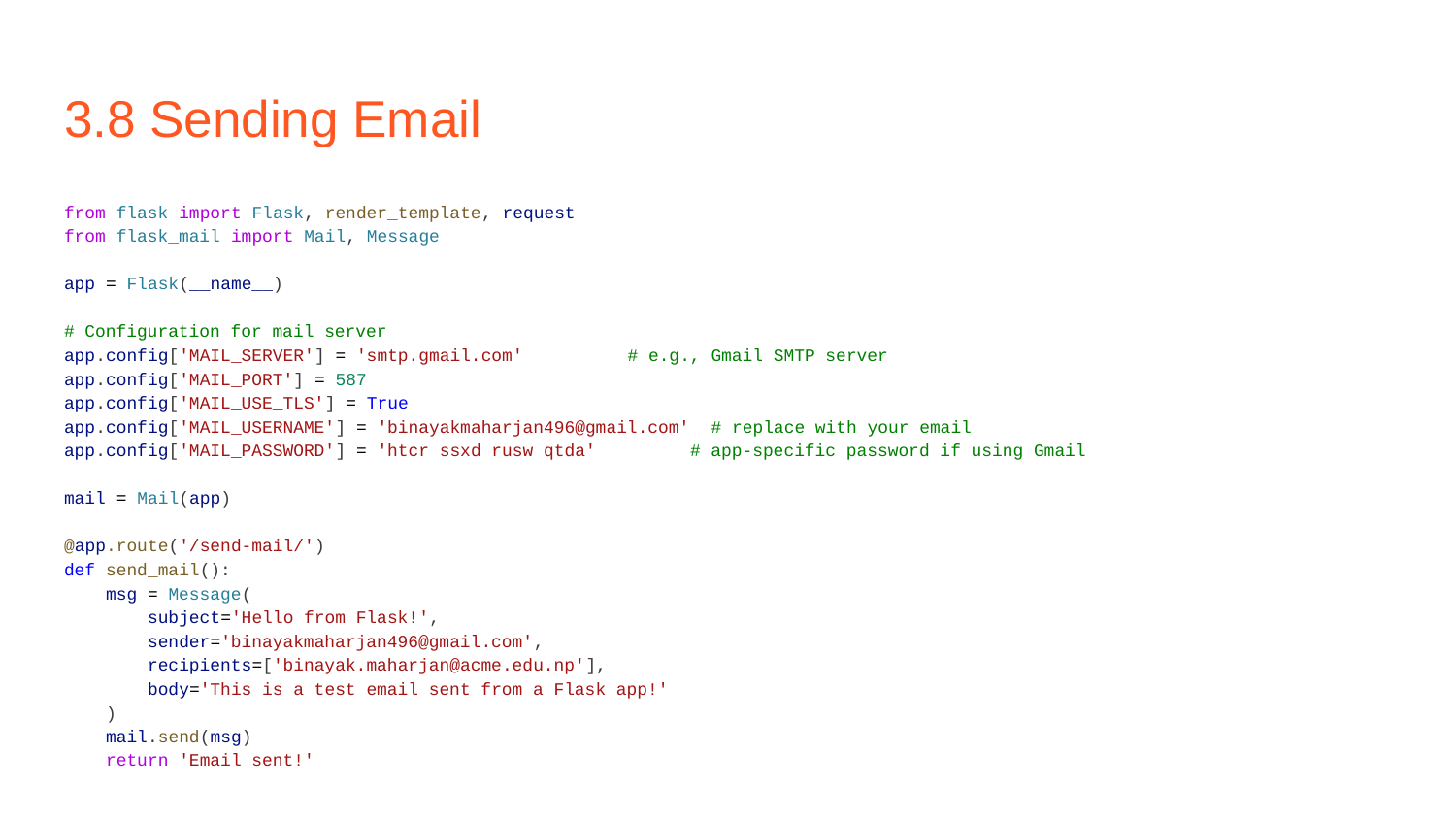

# 3.8 Sending Email
from flask import Flask, render_template, request
from flask_mail import Mail, Message

app = Flask(__name__)

# Configuration for mail server
app.config['MAIL_SERVER'] = 'smtp.gmail.com'          # e.g., Gmail SMTP server
app.config['MAIL_PORT'] = 587
app.config['MAIL_USE_TLS'] = True
app.config['MAIL_USERNAME'] = 'binayakmaharjan496@gmail.com'  # replace with your email
app.config['MAIL_PASSWORD'] = 'htcr ssxd rusw qtda'         # app-specific password if using Gmail

mail = Mail(app)

@app.route('/send-mail/')
def send_mail():
    msg = Message(
        subject='Hello from Flask!',
        sender='binayakmaharjan496@gmail.com',
        recipients=['binayak.maharjan@acme.edu.np'],
        body='This is a test email sent from a Flask app!'
    )
    mail.send(msg)
    return 'Email sent!'